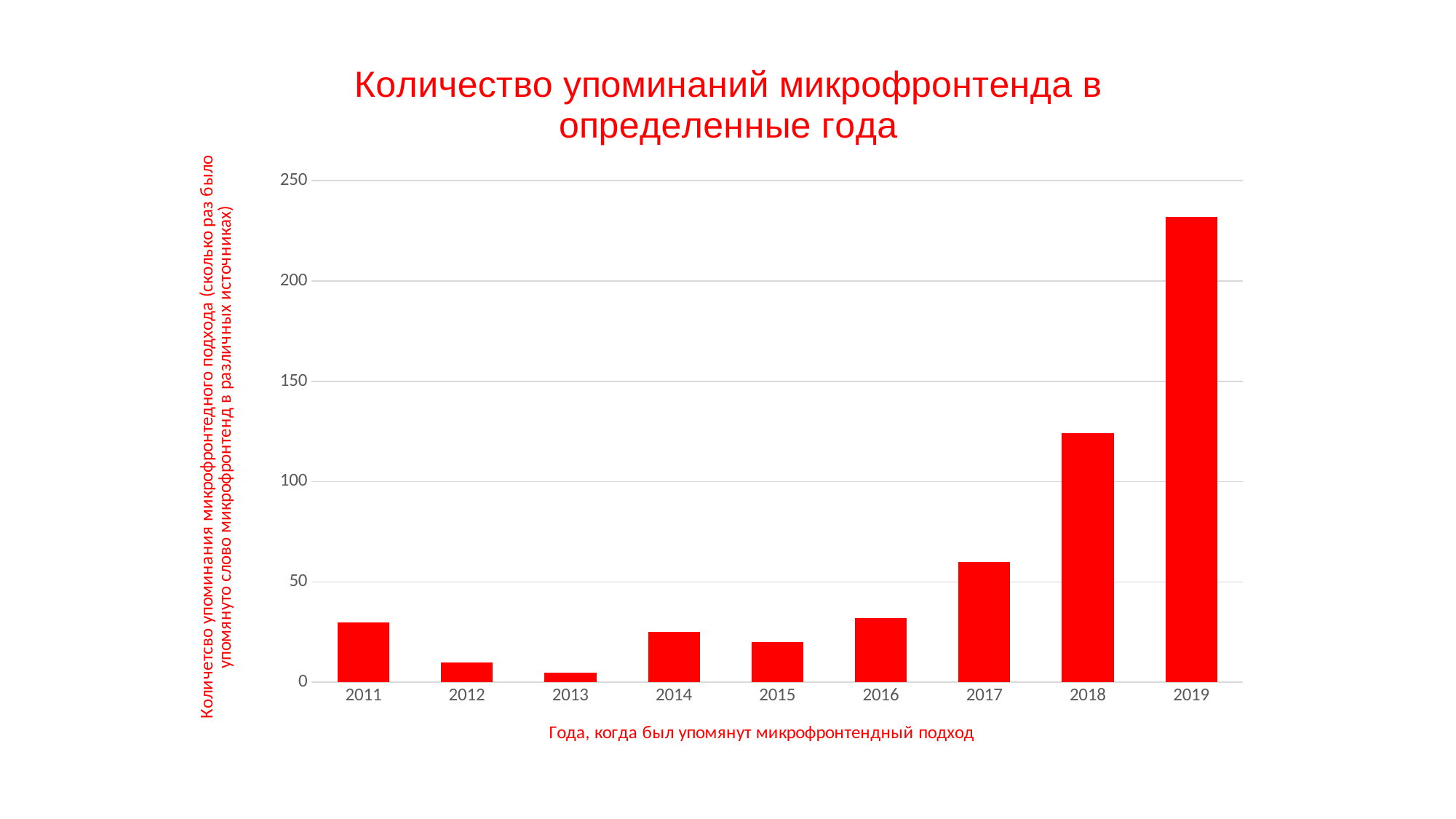

### Chart: Количество упоминаний микрофронтенда в определенные года

| Category | фывфыв |
|---|---|
| 2011 | 30.0 |
| 2012 | 10.0 |
| 2013 | 5.0 |
| 2014 | 25.0 |
| 2015 | 20.0 |
| 2016 | 32.0 |
| 2017 | 60.0 |
| 2018 | 124.0 |
| 2019 | 232.0 |